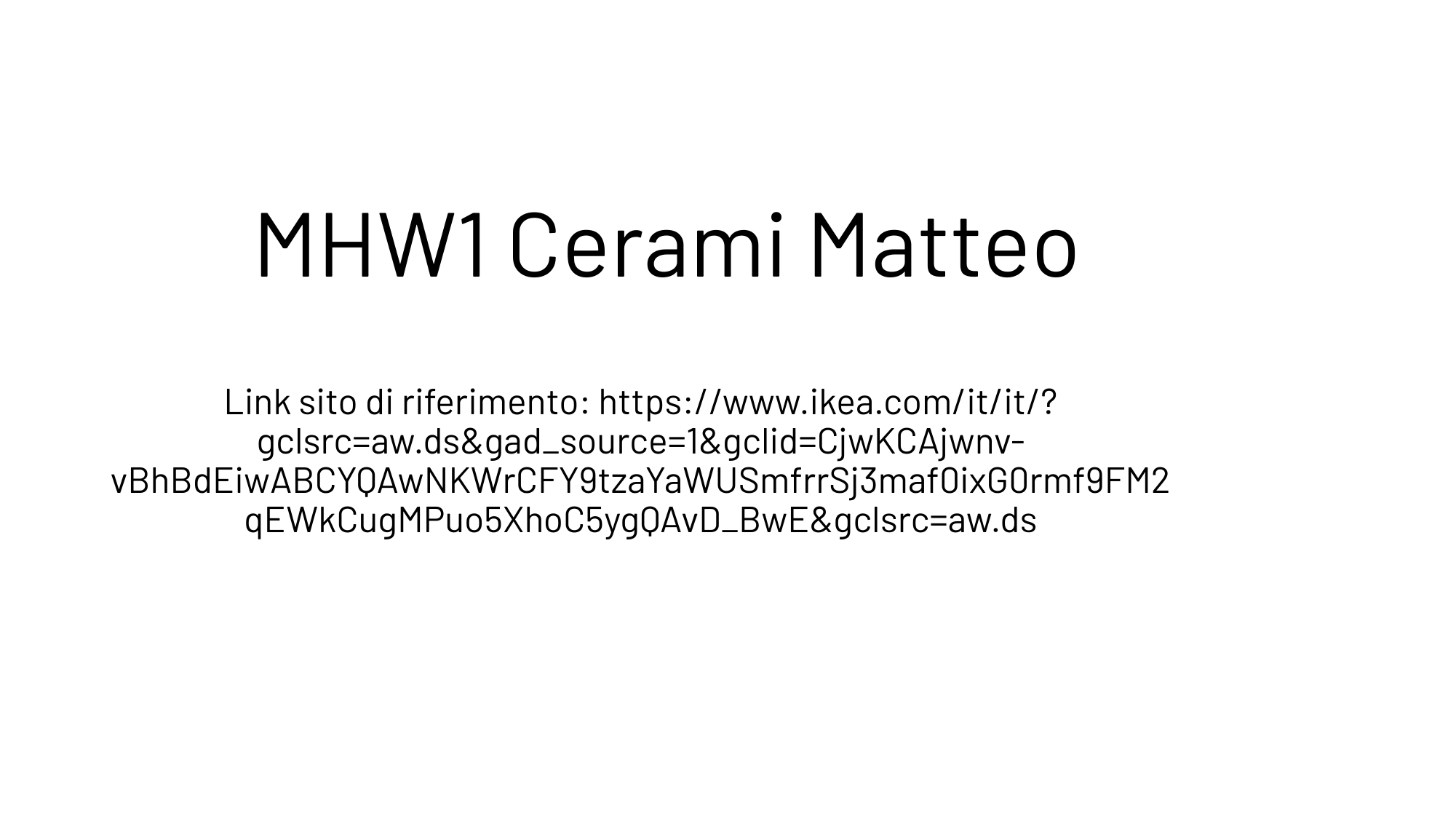

# MHW1 Cerami Matteo
Link sito di riferimento: https://www.ikea.com/it/it/?gclsrc=aw.ds&gad_source=1&gclid=CjwKCAjwnv-vBhBdEiwABCYQAwNKWrCFY9tzaYaWUSmfrrSj3maf0ixG0rmf9FM2qEWkCugMPuo5XhoC5ygQAvD_BwE&gclsrc=aw.ds